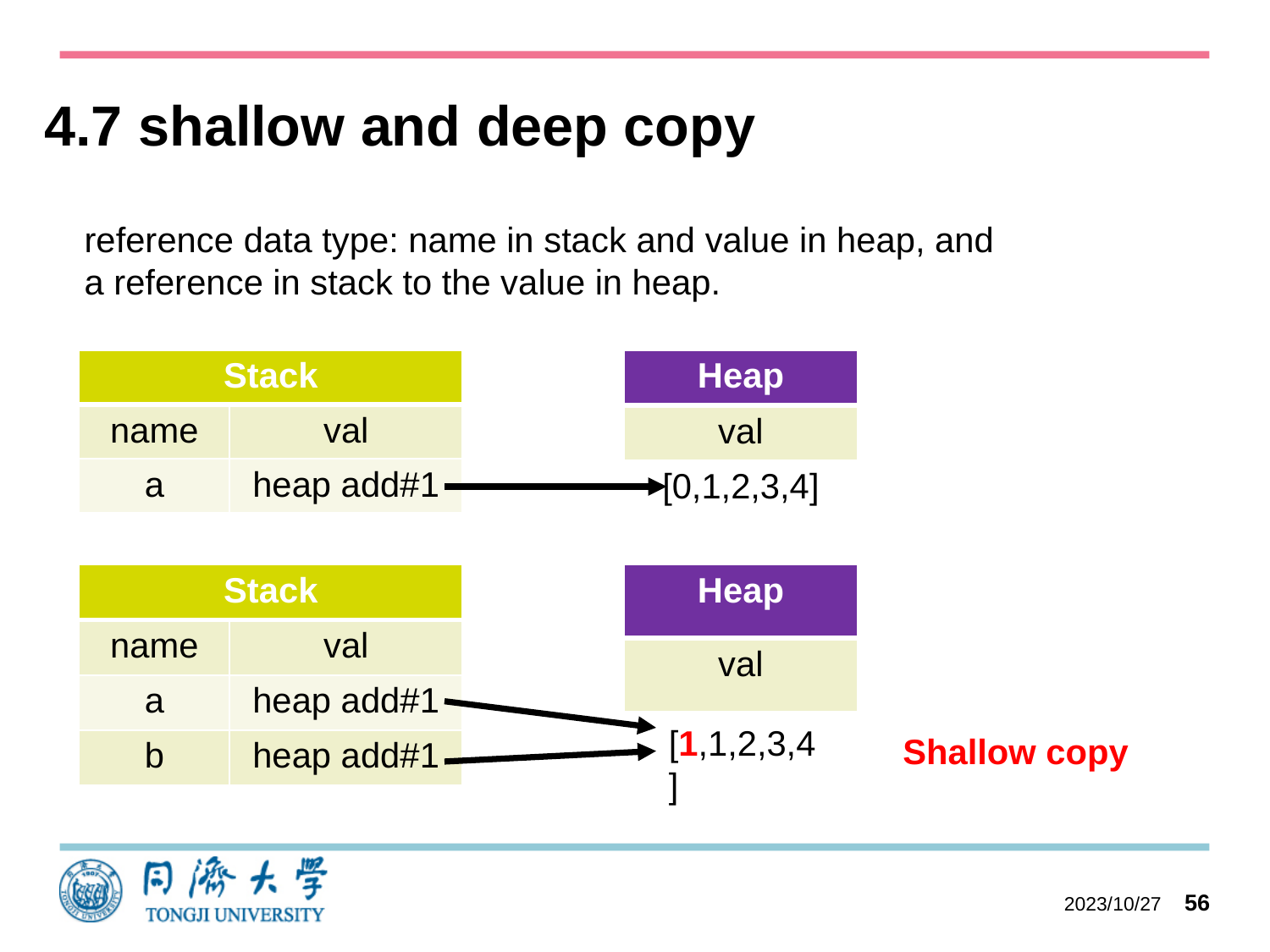

4.7 shallow and deep copy
reference data type: name in stack and value in heap, and a reference in stack to the value in heap.
| Stack |  |
| --- | --- |
| name | val |
| a | heap add#1 |
| Heap |
| --- |
| val |
| [0,1,2,3,4] |
| Stack |  |
| --- | --- |
| name | val |
| a | heap add#1 |
| b | heap add#1 |
| Heap |
| --- |
| val |
| [0,1,2,3,4] |
[1,1,2,3,4]
Shallow copy
2023/10/27
56